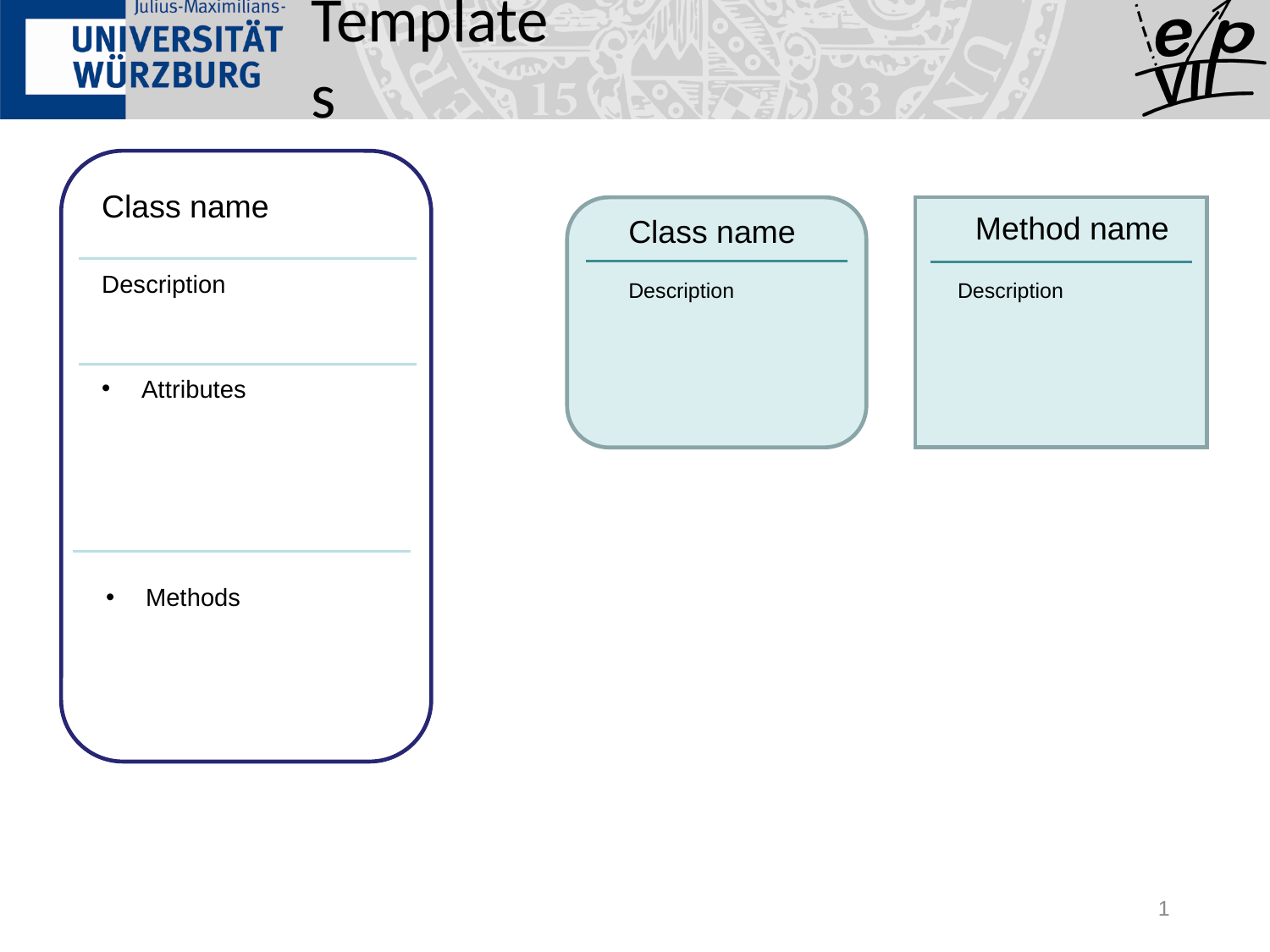

# Templates

Class name

Method name
Class name
Description
Description
Description
Attributes
Methods
1